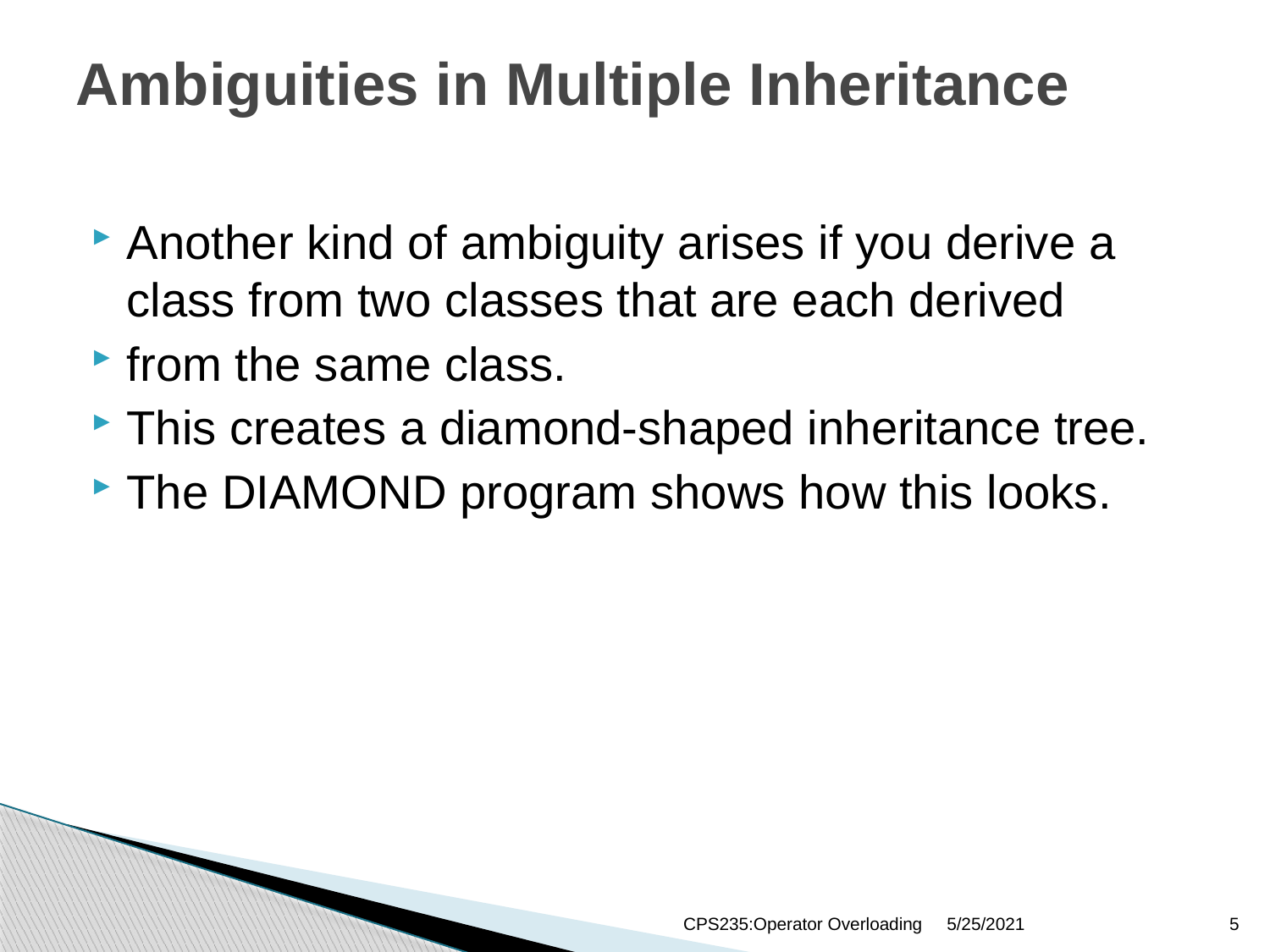

# Ambiguities in Multiple Inheritance
Another kind of ambiguity arises if you derive a class from two classes that are each derived
from the same class.
This creates a diamond-shaped inheritance tree.
The DIAMOND program shows how this looks.
CPS235:Operator Overloading
5/25/2021
5